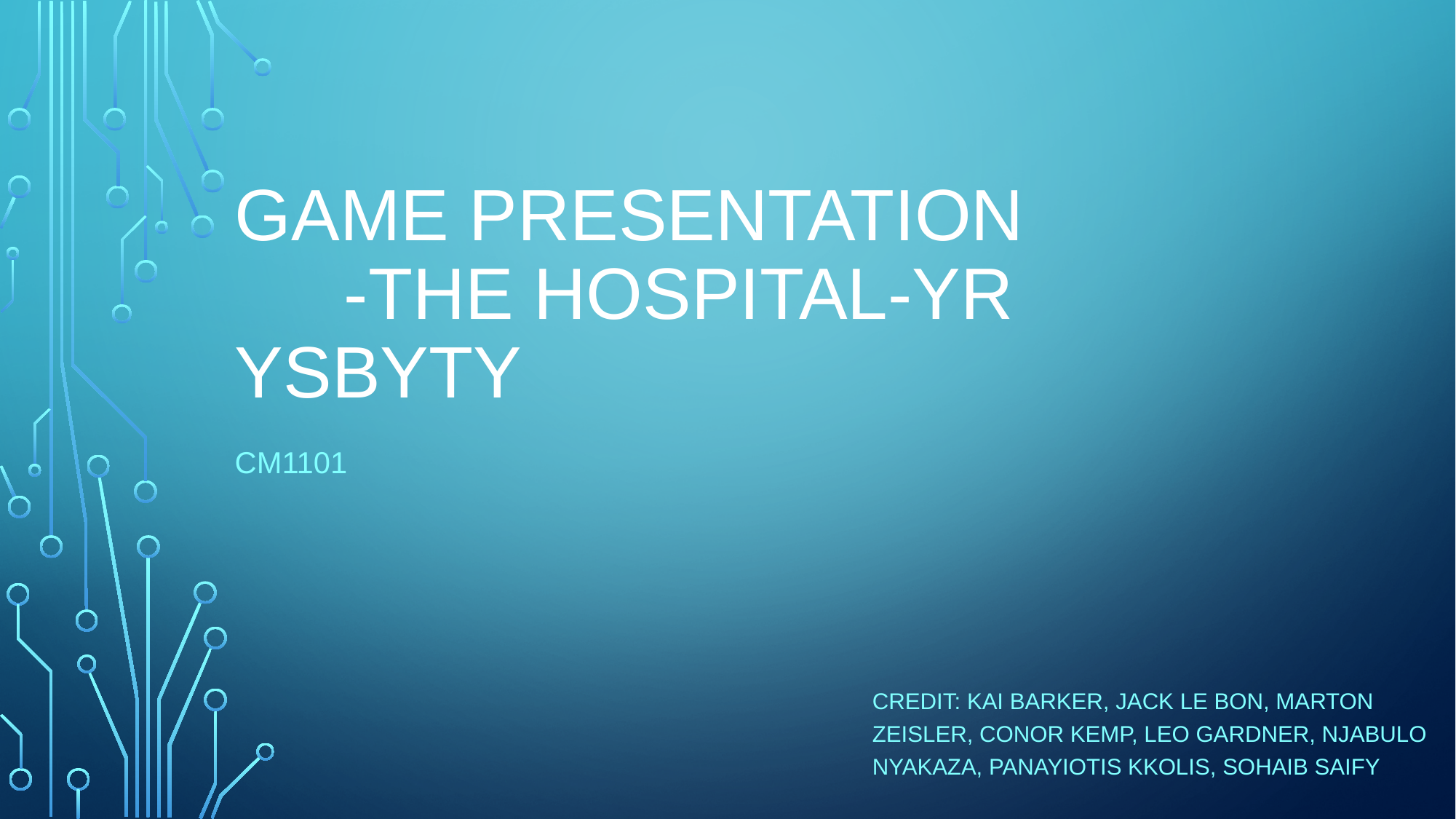

# Game Presentation -The Hospital-YR YSbyty
cm1101
Credit: Kai Barker, Jack le bon, marton zeisler, conor kemp, leo gardner, Njabulo nyakaza, Panayiotis kkolis, sohaib saify